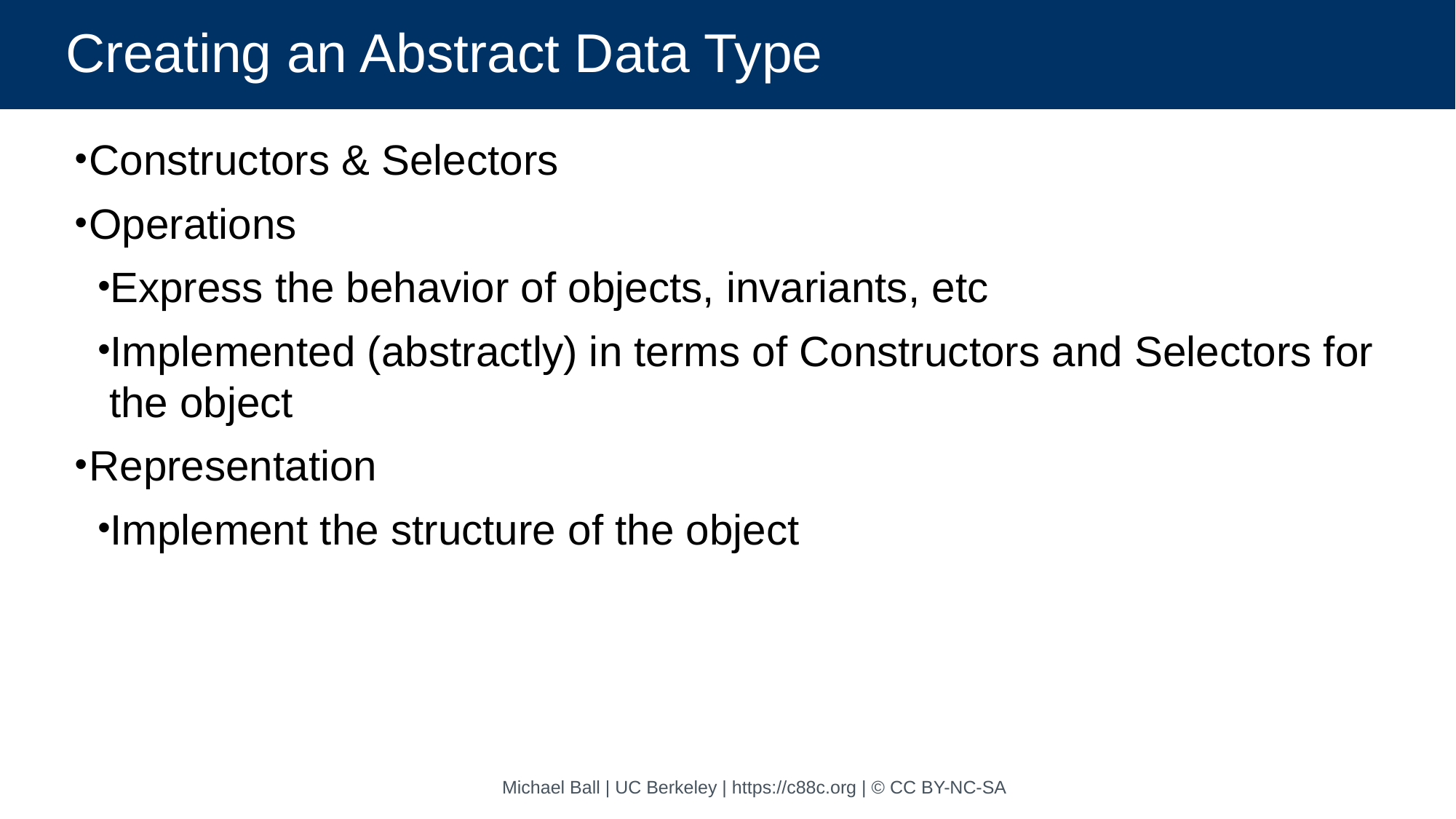

# Creating an Abstract Data Type
Constructors & Selectors
Operations
Express the behavior of objects, invariants, etc
Implemented (abstractly) in terms of Constructors and Selectors for the object
Representation
Implement the structure of the object
Michael Ball | UC Berkeley | https://c88c.org | © CC BY-NC-SA